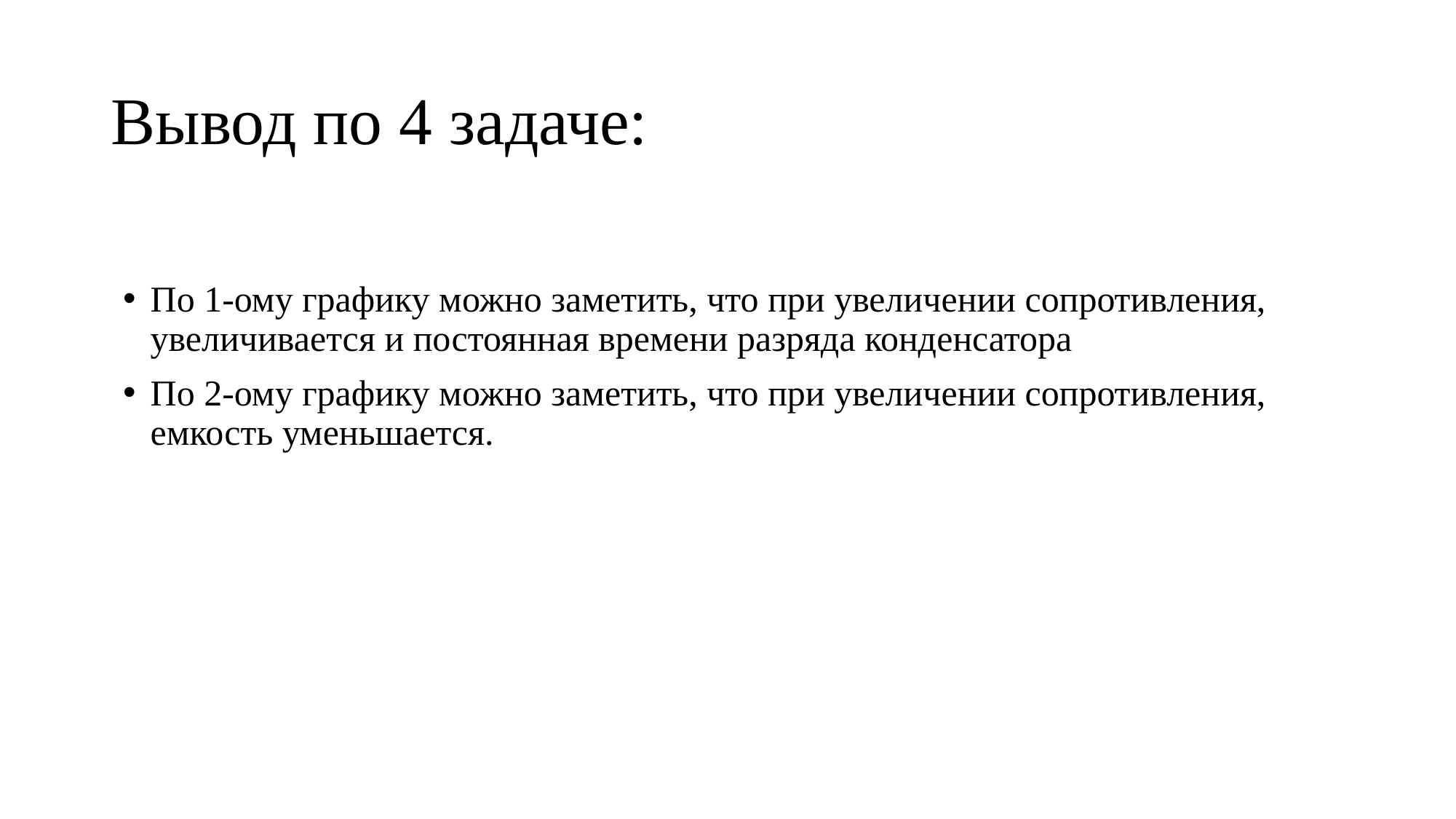

# Вывод по 4 задаче:
По 1-ому графику можно заметить, что при увеличении сопротивления, увеличивается и постоянная времени разряда конденсатора
По 2-ому графику можно заметить, что при увеличении сопротивления, емкость уменьшается.